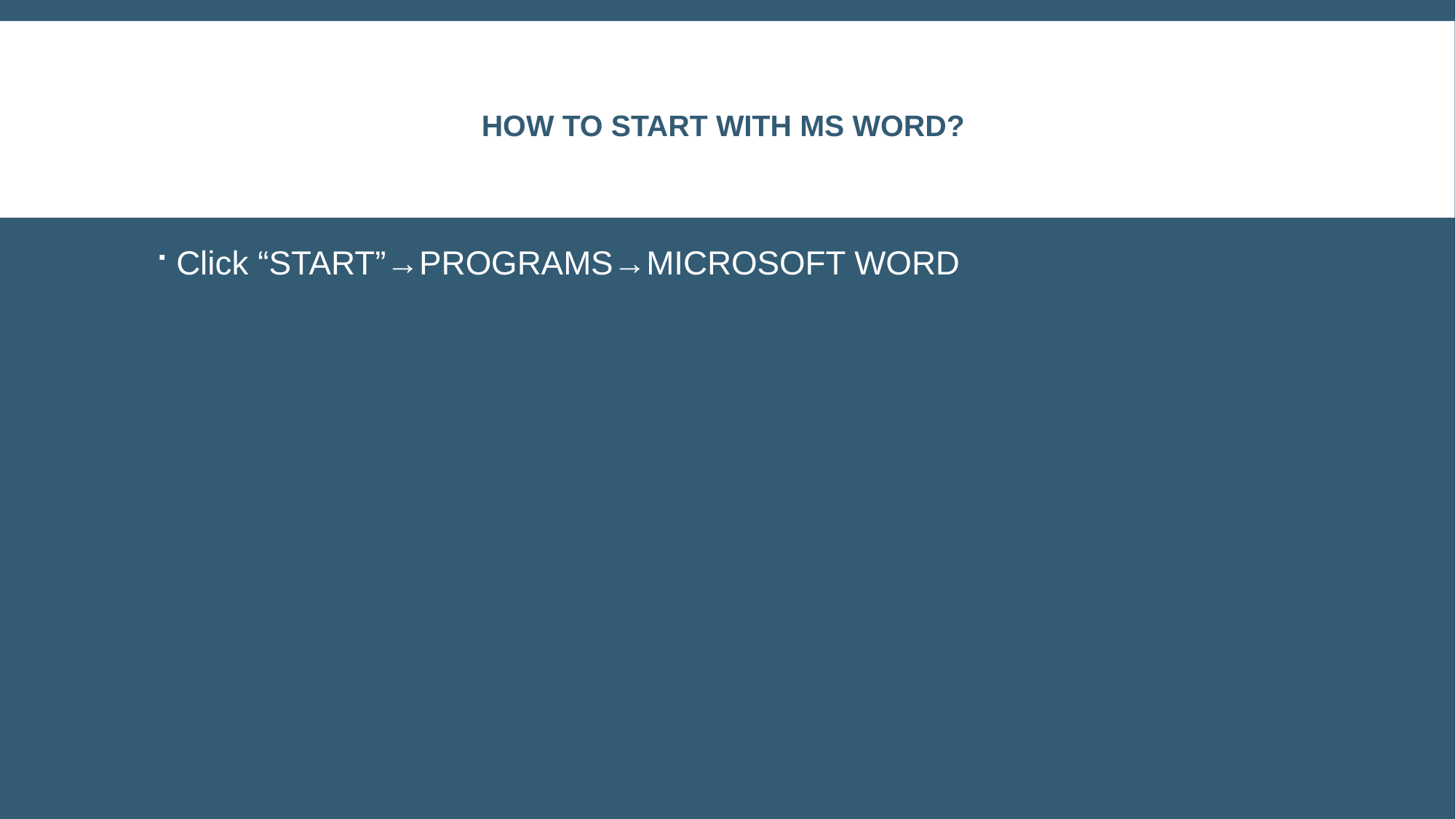

# HOW TO START WITH MS WORD?
Click “START”→PROGRAMS→MICROSOFT WORD